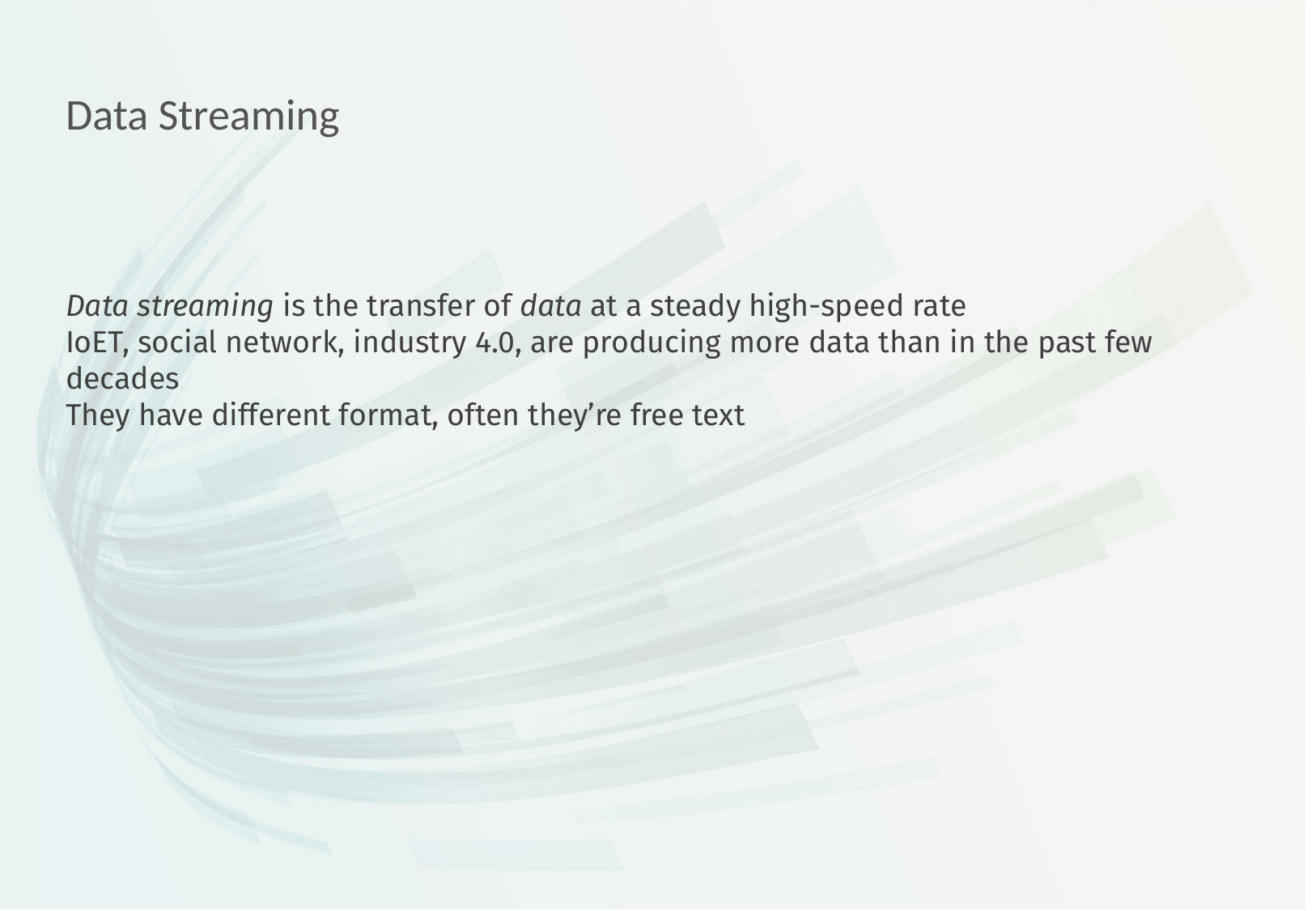

Data Streaming

Data streaming is the transfer of data at a steady high-speed rate
IoET, social network, industry 4.0, are producing more data than in the past few decades
They have different format, often they’re free text